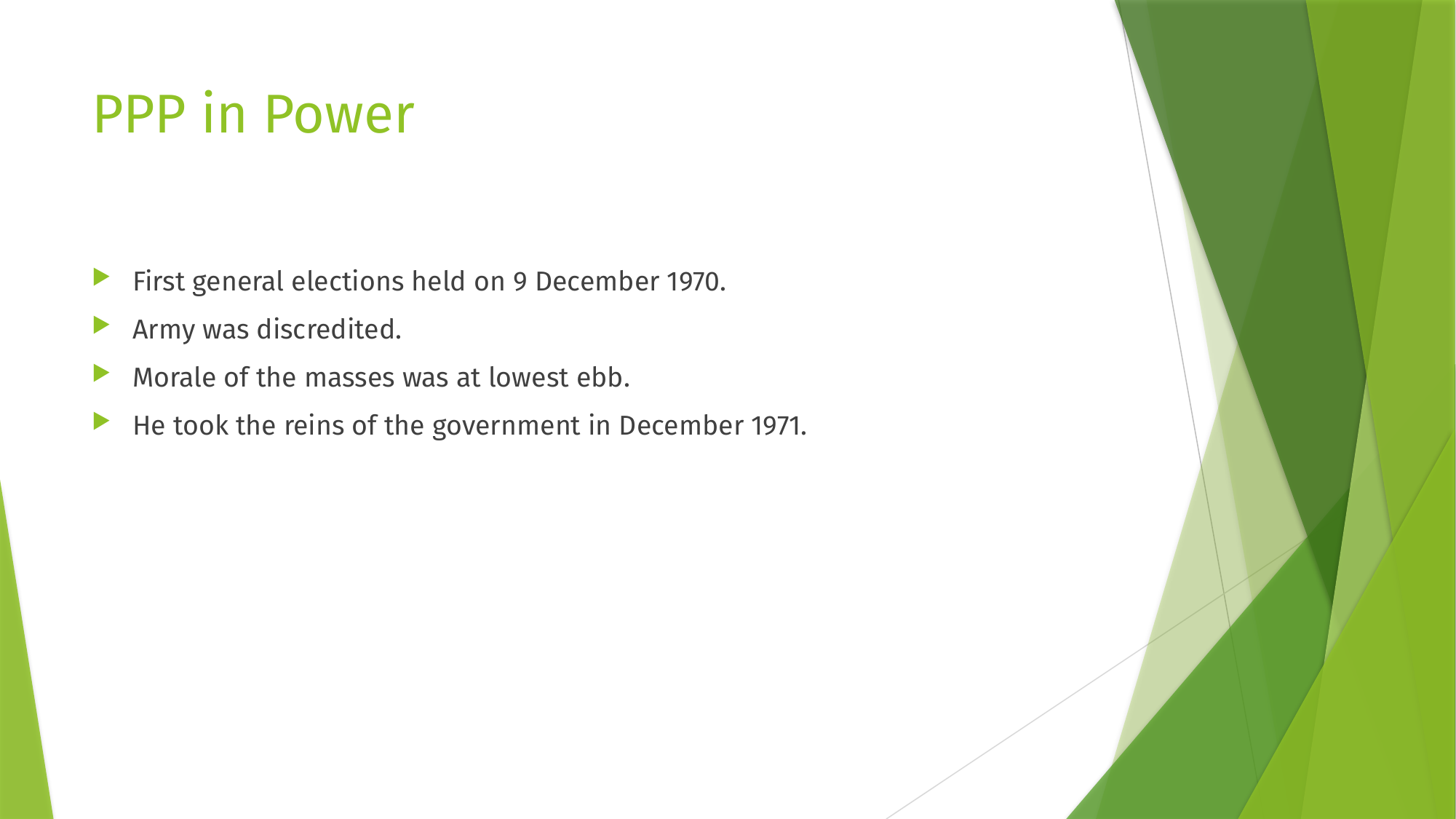

# PPP in Power
First general elections held on 9 December 1970.
Army was discredited.
Morale of the masses was at lowest ebb.
He took the reins of the government in December 1971.